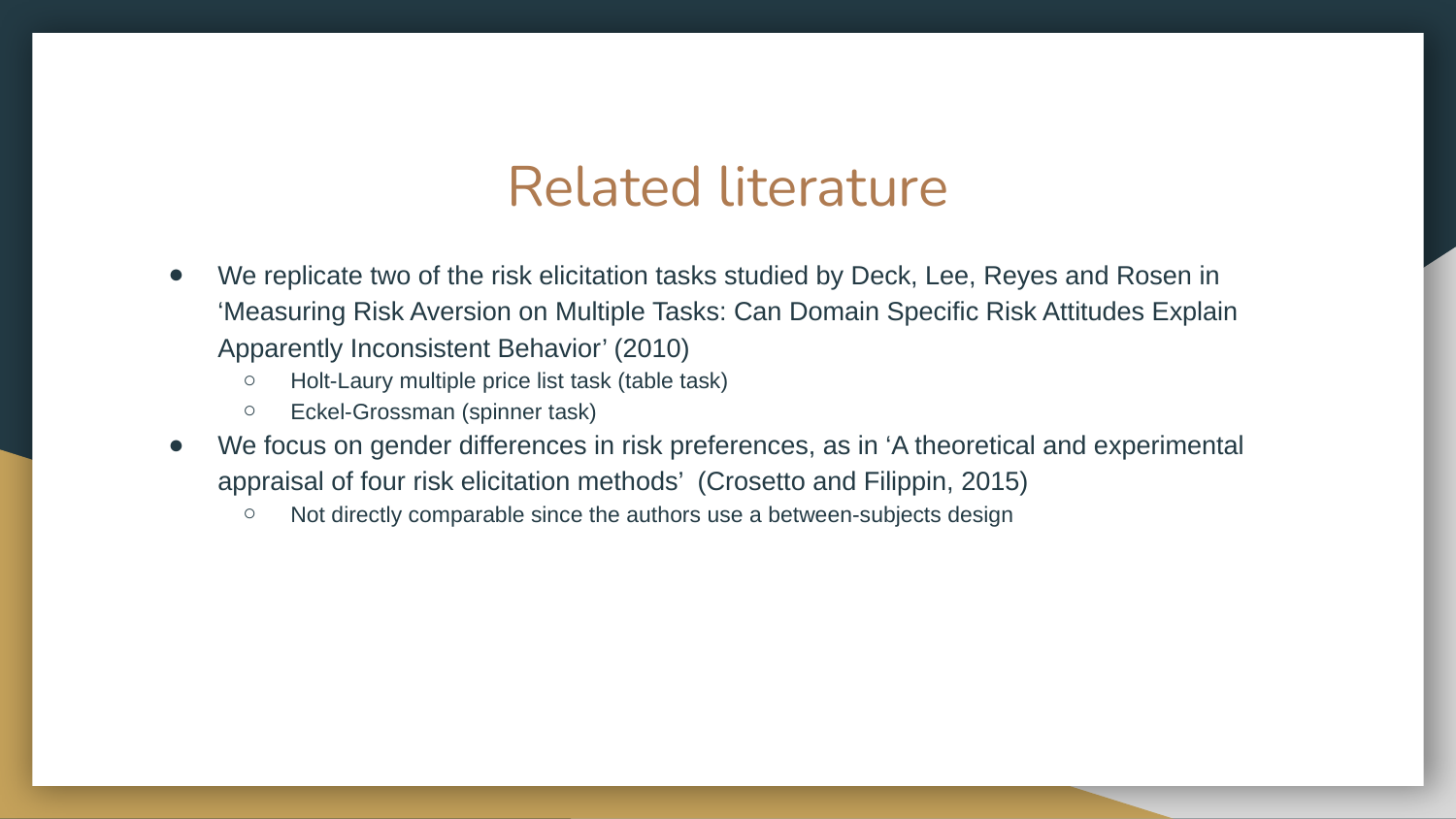

# Related literature
We replicate two of the risk elicitation tasks studied by Deck, Lee, Reyes and Rosen in ‘Measuring Risk Aversion on Multiple Tasks: Can Domain Specific Risk Attitudes Explain Apparently Inconsistent Behavior’ (2010)
Holt-Laury multiple price list task (table task)
Eckel-Grossman (spinner task)
We focus on gender differences in risk preferences, as in ‘A theoretical and experimental appraisal of four risk elicitation methods’  (Crosetto and Filippin, 2015)
Not directly comparable since the authors use a between-subjects design